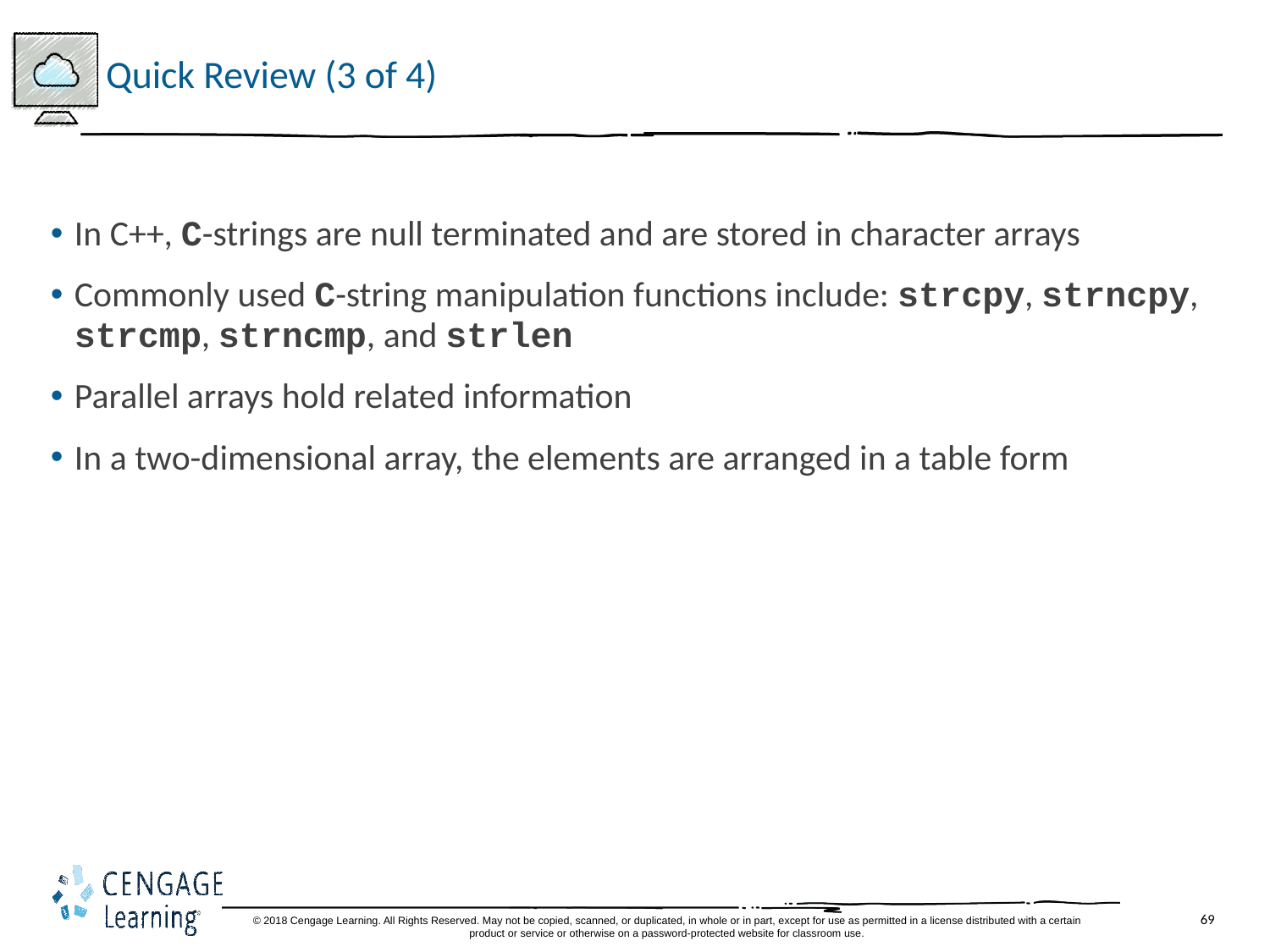

# Quick Review (3 of 4)
In C++, C-strings are null terminated and are stored in character arrays
Commonly used C-string manipulation functions include: strcpy, strncpy, strcmp, strncmp, and strlen
Parallel arrays hold related information
In a two-dimensional array, the elements are arranged in a table form